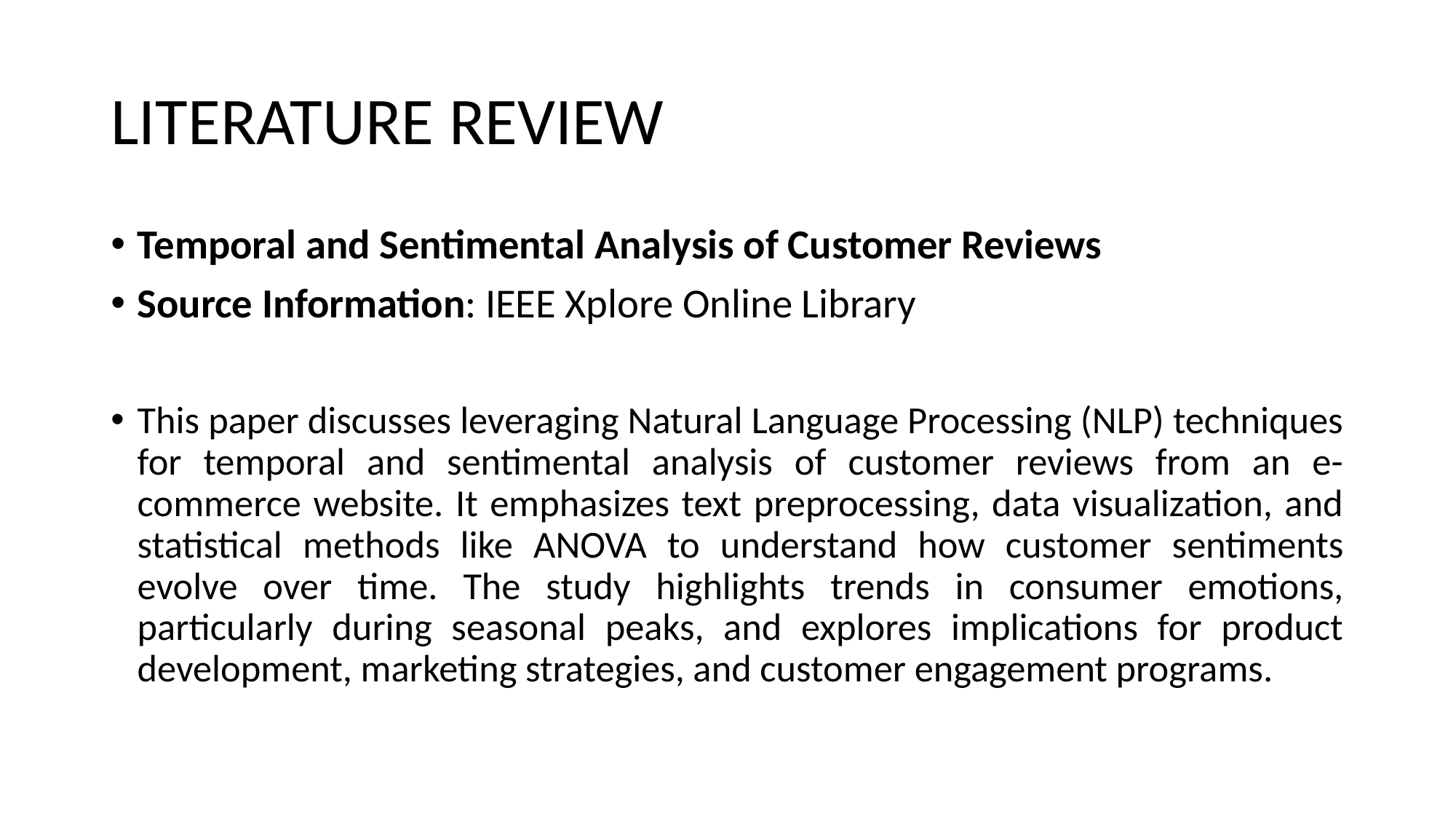

# LITERATURE REVIEW
Temporal and Sentimental Analysis of Customer Reviews
Source Information: IEEE Xplore Online Library

This paper discusses leveraging Natural Language Processing (NLP) techniques for temporal and sentimental analysis of customer reviews from an e-commerce website. It emphasizes text preprocessing, data visualization, and statistical methods like ANOVA to understand how customer sentiments evolve over time. The study highlights trends in consumer emotions, particularly during seasonal peaks, and explores implications for product development, marketing strategies, and customer engagement programs.